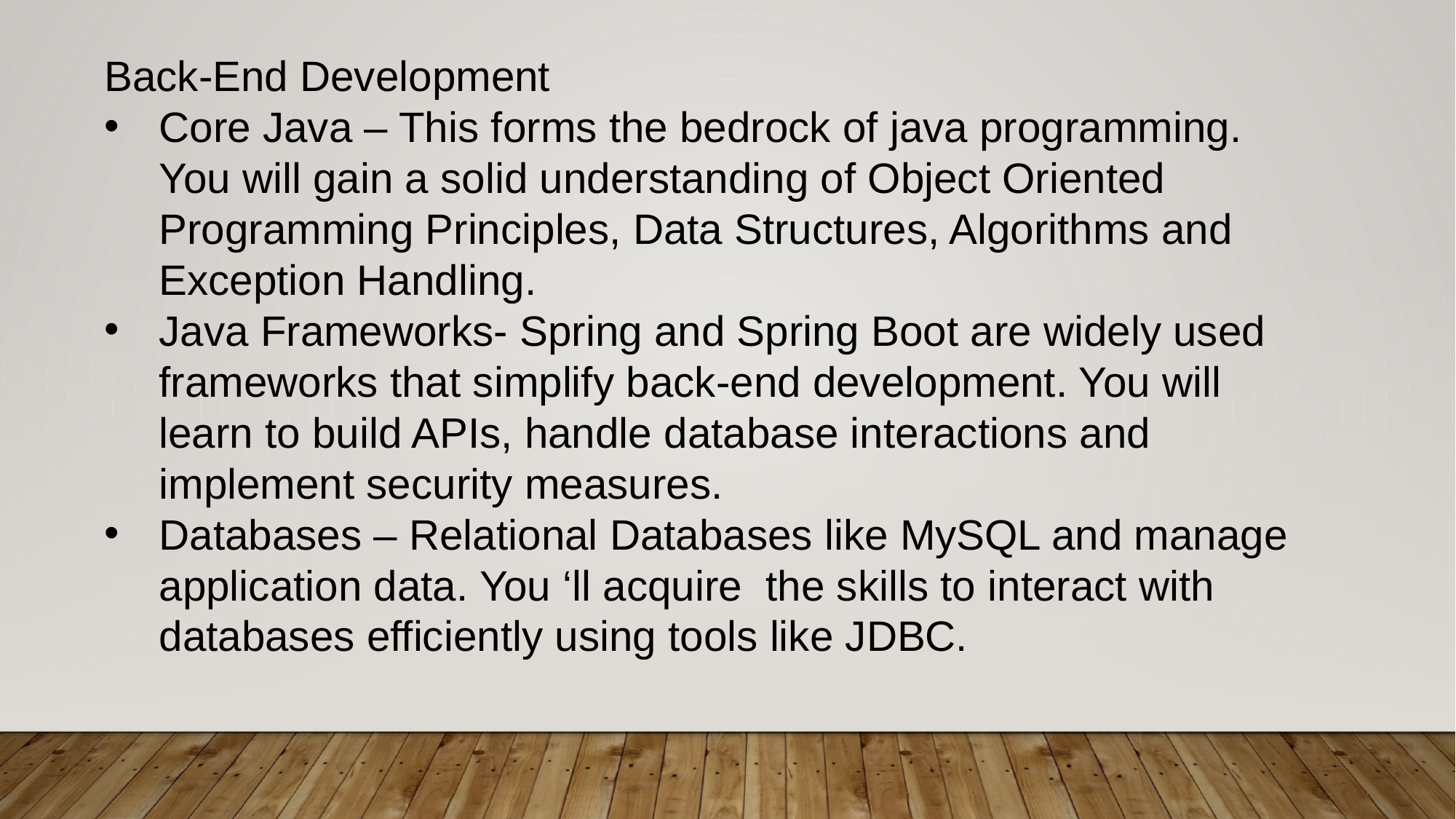

Back-End Development
Core Java – This forms the bedrock of java programming. You will gain a solid understanding of Object Oriented Programming Principles, Data Structures, Algorithms and Exception Handling.
Java Frameworks- Spring and Spring Boot are widely used frameworks that simplify back-end development. You will learn to build APIs, handle database interactions and implement security measures.
Databases – Relational Databases like MySQL and manage application data. You ‘ll acquire  the skills to interact with databases efficiently using tools like JDBC.